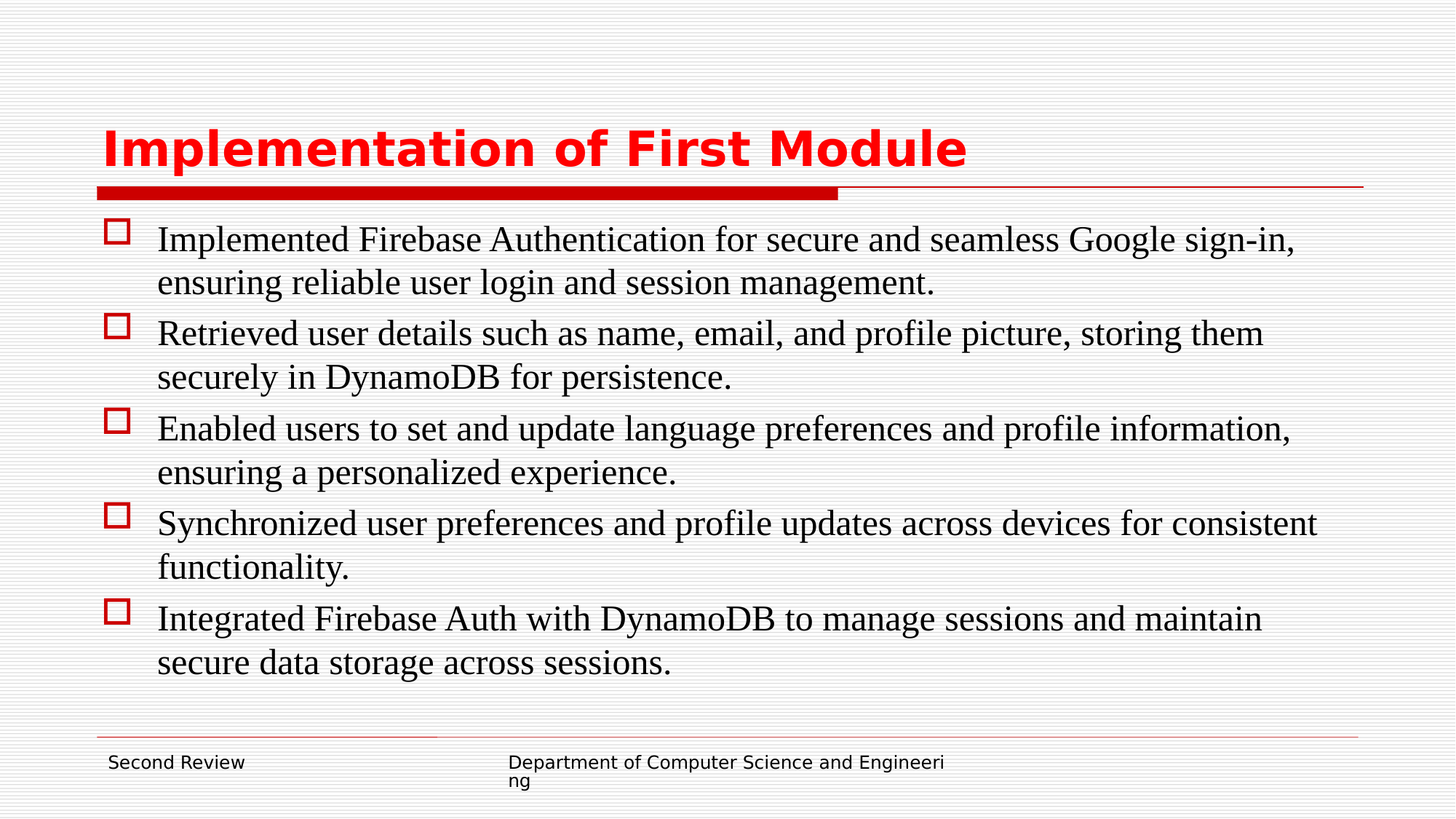

# Implementation of First Module
Implemented Firebase Authentication for secure and seamless Google sign-in, ensuring reliable user login and session management.
Retrieved user details such as name, email, and profile picture, storing them securely in DynamoDB for persistence.
Enabled users to set and update language preferences and profile information, ensuring a personalized experience.
Synchronized user preferences and profile updates across devices for consistent functionality.
Integrated Firebase Auth with DynamoDB to manage sessions and maintain secure data storage across sessions.

Second Review
Department of Computer Science and Engineering
13